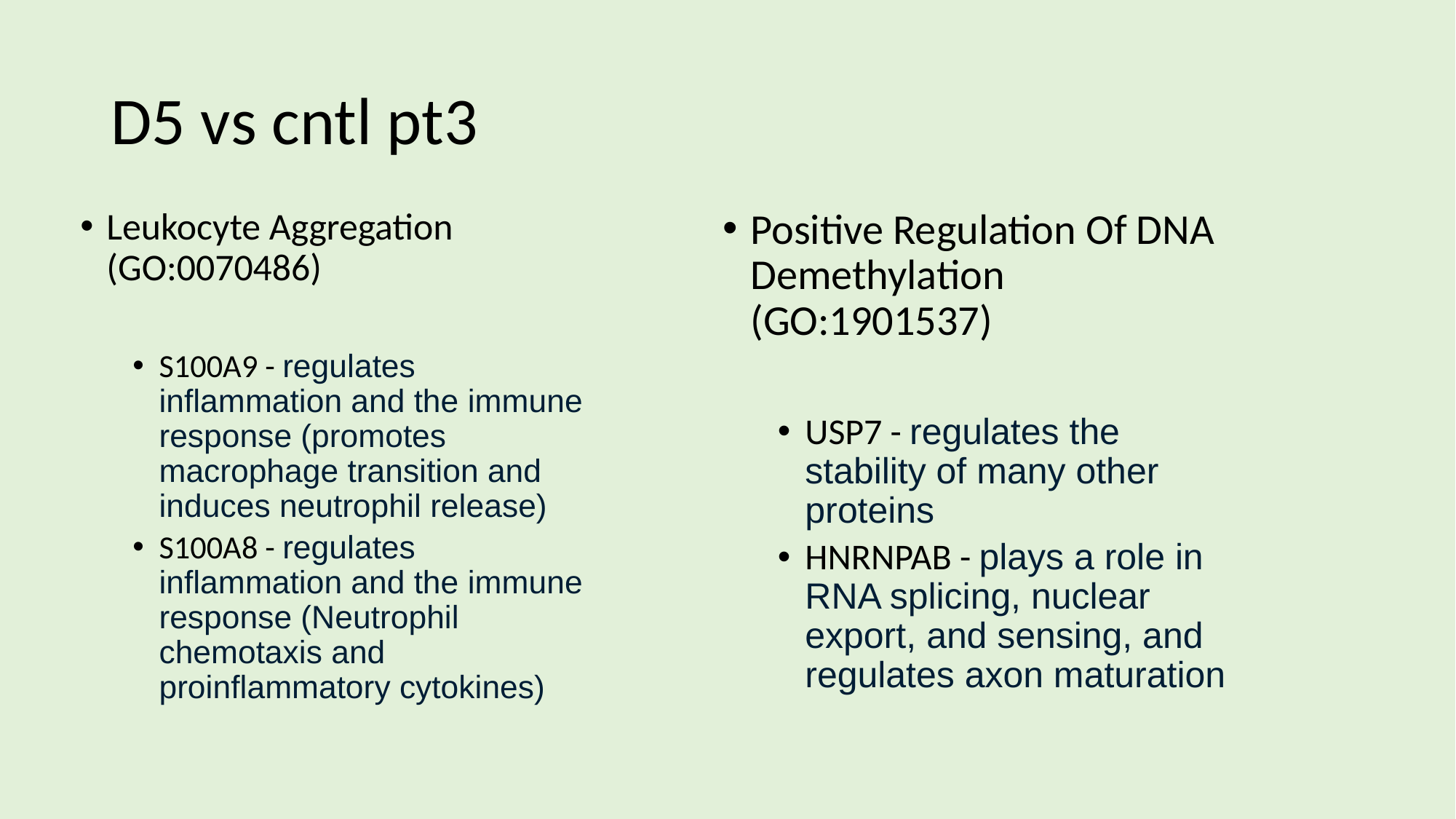

# D5 vs cntl pt3
Leukocyte Aggregation (GO:0070486)

S100A9 - regulates inflammation and the immune response (promotes macrophage transition and induces neutrophil release)
S100A8 - regulates inflammation and the immune response (Neutrophil chemotaxis and proinflammatory cytokines)
Positive Regulation Of DNA Demethylation (GO:1901537)

USP7 - regulates the stability of many other proteins
HNRNPAB - plays a role in RNA splicing, nuclear export, and sensing, and regulates axon maturation